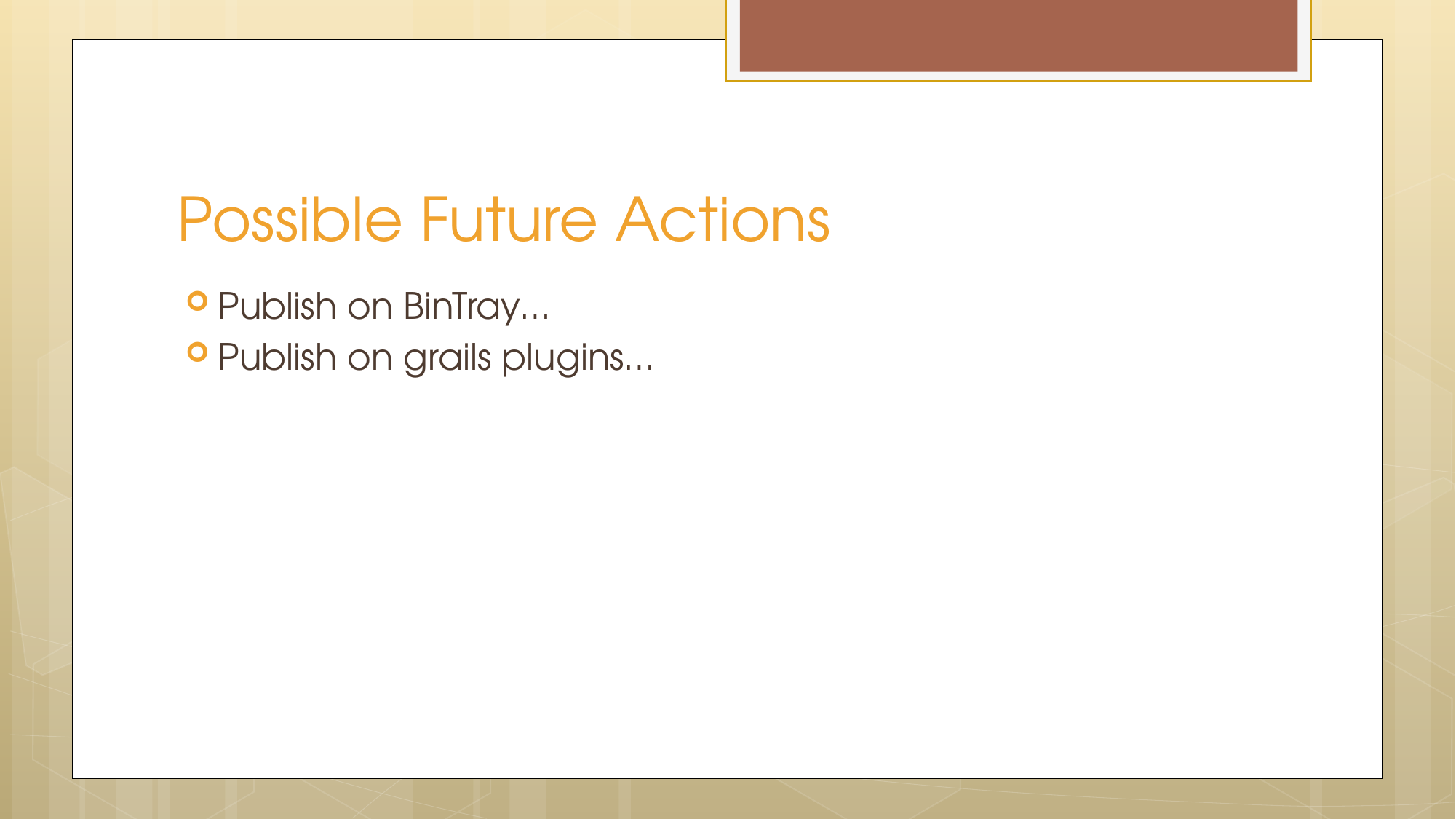

# Possible Future Actions
Publish on BinTray…
Publish on grails plugins…